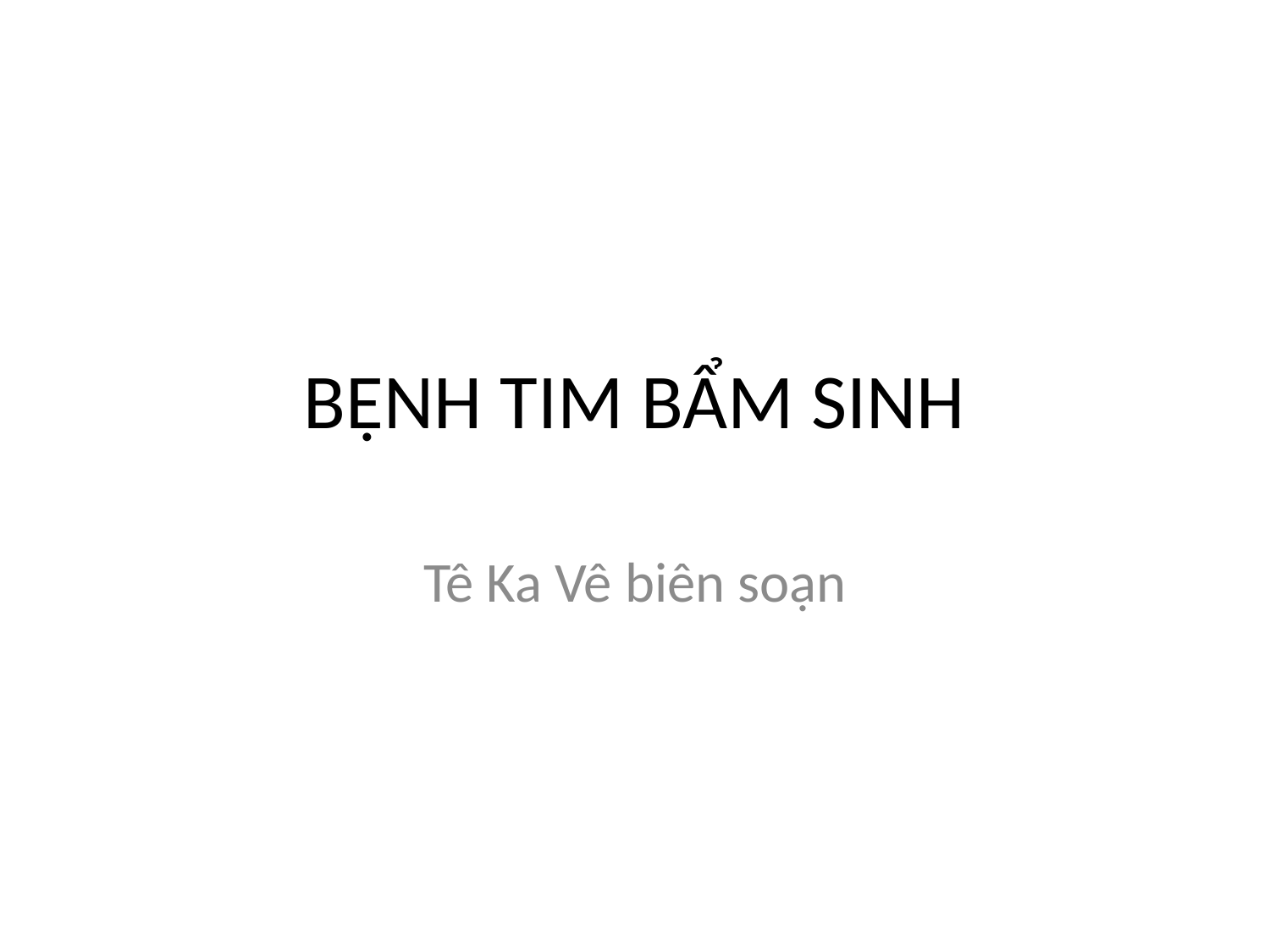

# BỆNH TIM BẨM SINH
Tê Ka Vê biên soạn